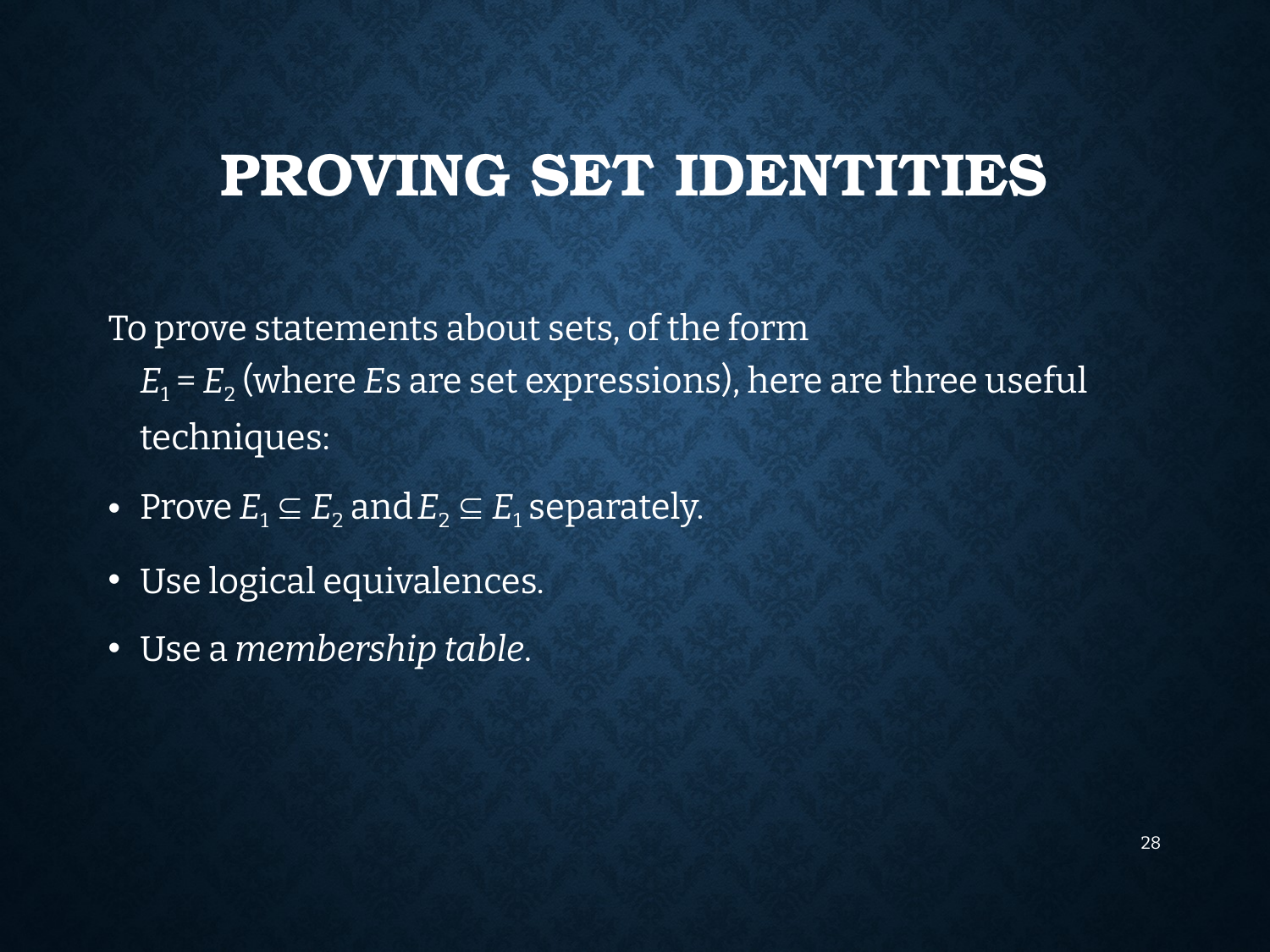

# Proving Set Identities
To prove statements about sets, of the form
E1 = E2 (where Es are set expressions), here are three useful techniques:
Prove E1 ⊆ E2 and E2 ⊆ E1 separately.
Use logical equivalences.
Use a membership table.
28